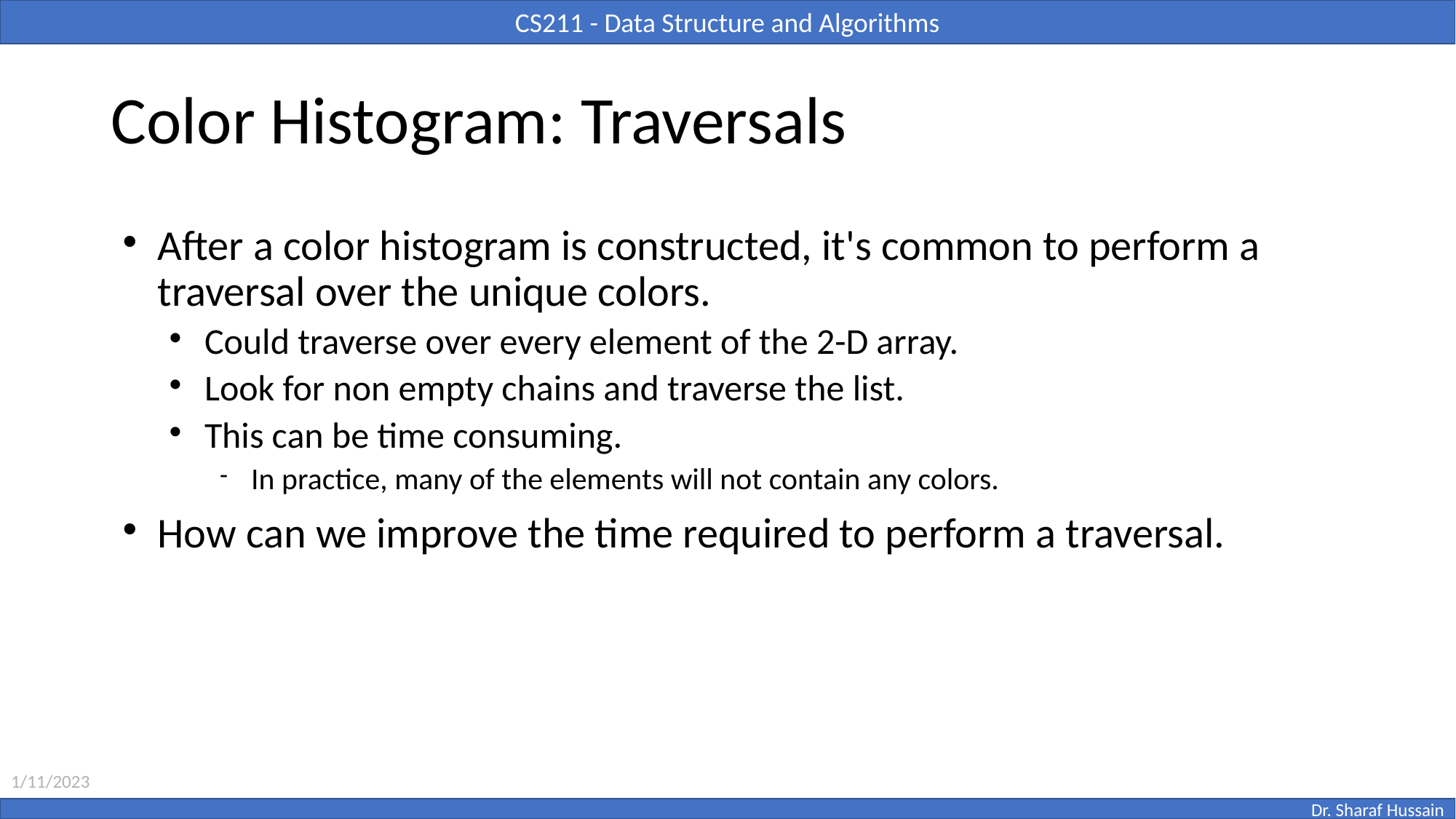

# Color Histogram: Traversals
After a color histogram is constructed, it's common to perform a traversal over the unique colors.
Could traverse over every element of the 2-D array.
Look for non empty chains and traverse the list.
This can be time consuming.
In practice, many of the elements will not contain any colors.
How can we improve the time required to perform a traversal.
1/11/2023